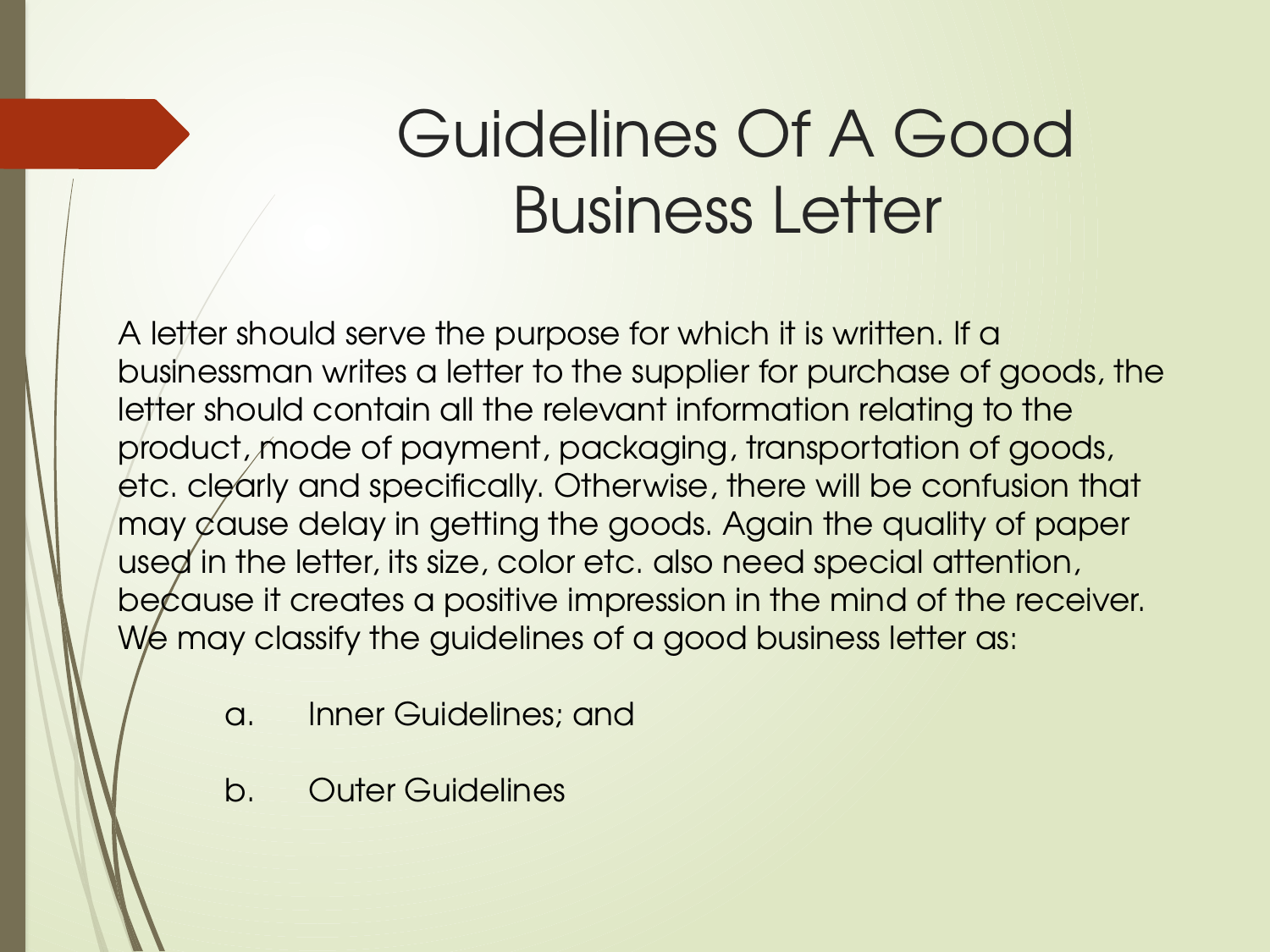

# Guidelines Of A Good Business Letter
A letter should serve the purpose for which it is written. If a businessman writes a letter to the supplier for purchase of goods, the letter should contain all the relevant information relating to the product, mode of payment, packaging, transportation of goods, etc. clearly and specifically. Otherwise, there will be confusion that may cause delay in getting the goods. Again the quality of paper used in the letter, its size, color etc. also need special attention, because it creates a positive impression in the mind of the receiver. We may classify the guidelines of a good business letter as:

            a.      Inner Guidelines; and

            b.      Outer Guidelines